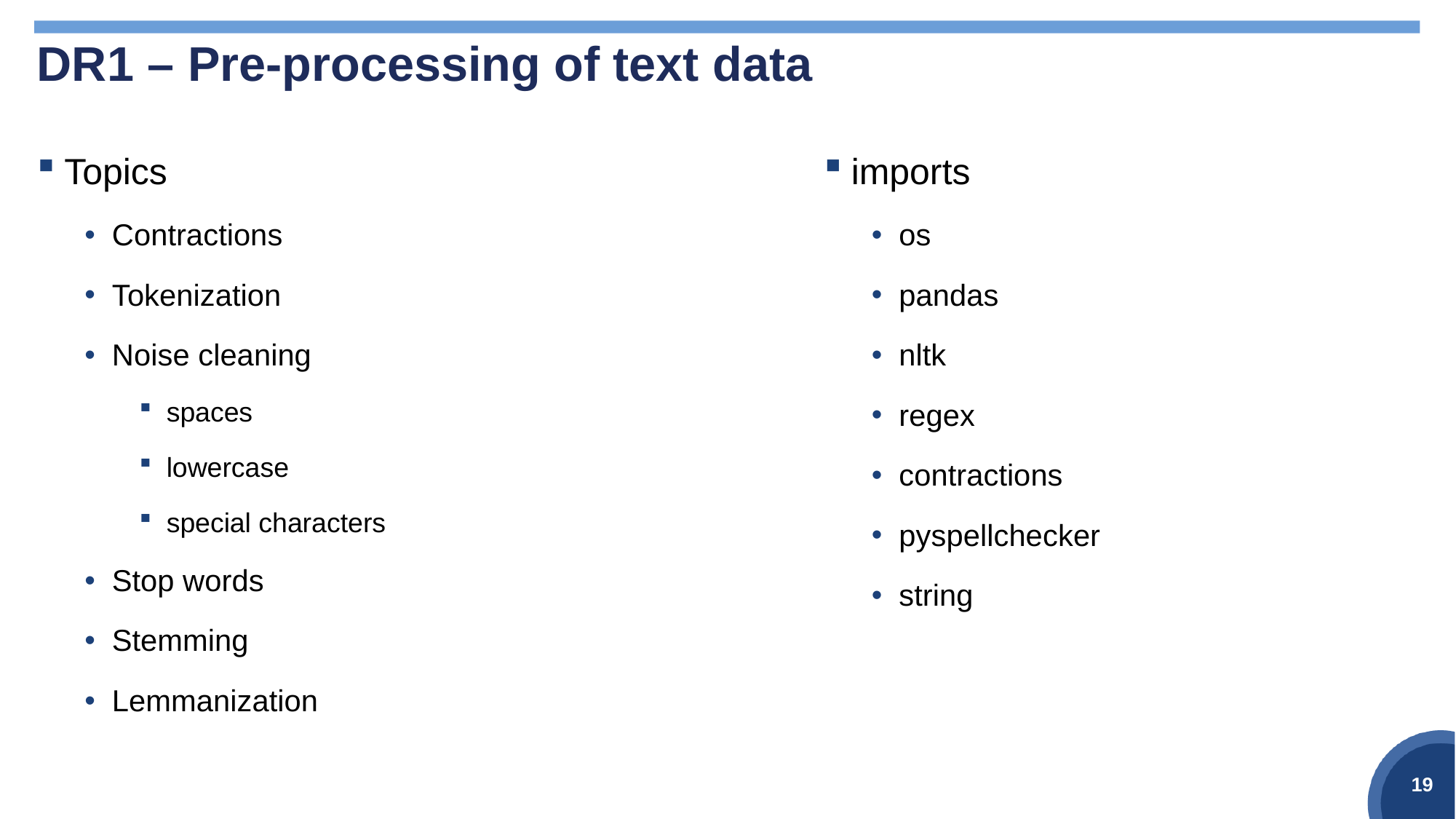

# DR1 – Pre-processing of text data
imports
os
pandas
nltk
regex
contractions
pyspellchecker
string

Topics
Contractions
Tokenization
Noise cleaning
spaces
lowercase
special characters
Stop words
Stemming
Lemmanization

19